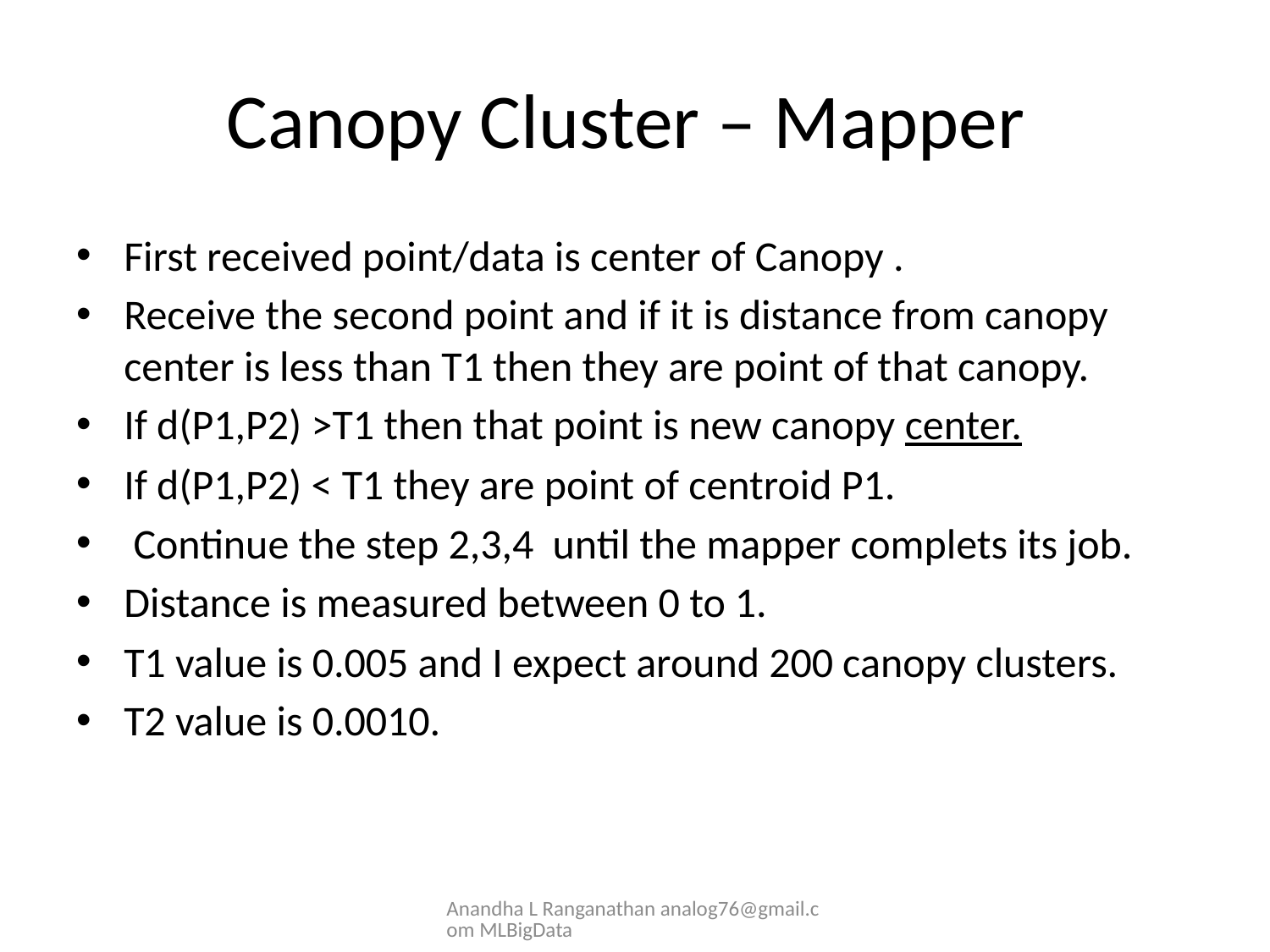

# Canopy Cluster – Mapper
First received point/data is center of Canopy .
Receive the second point and if it is distance from canopy center is less than T1 then they are point of that canopy.
If d(P1,P2) >T1 then that point is new canopy center.
If d(P1,P2) < T1 they are point of centroid P1.
 Continue the step 2,3,4  until the mapper complets its job.
Distance is measured between 0 to 1.
T1 value is 0.005 and I expect around 200 canopy clusters.
T2 value is 0.0010.

Anandha L Ranganathan analog76@gmail.com MLBigData